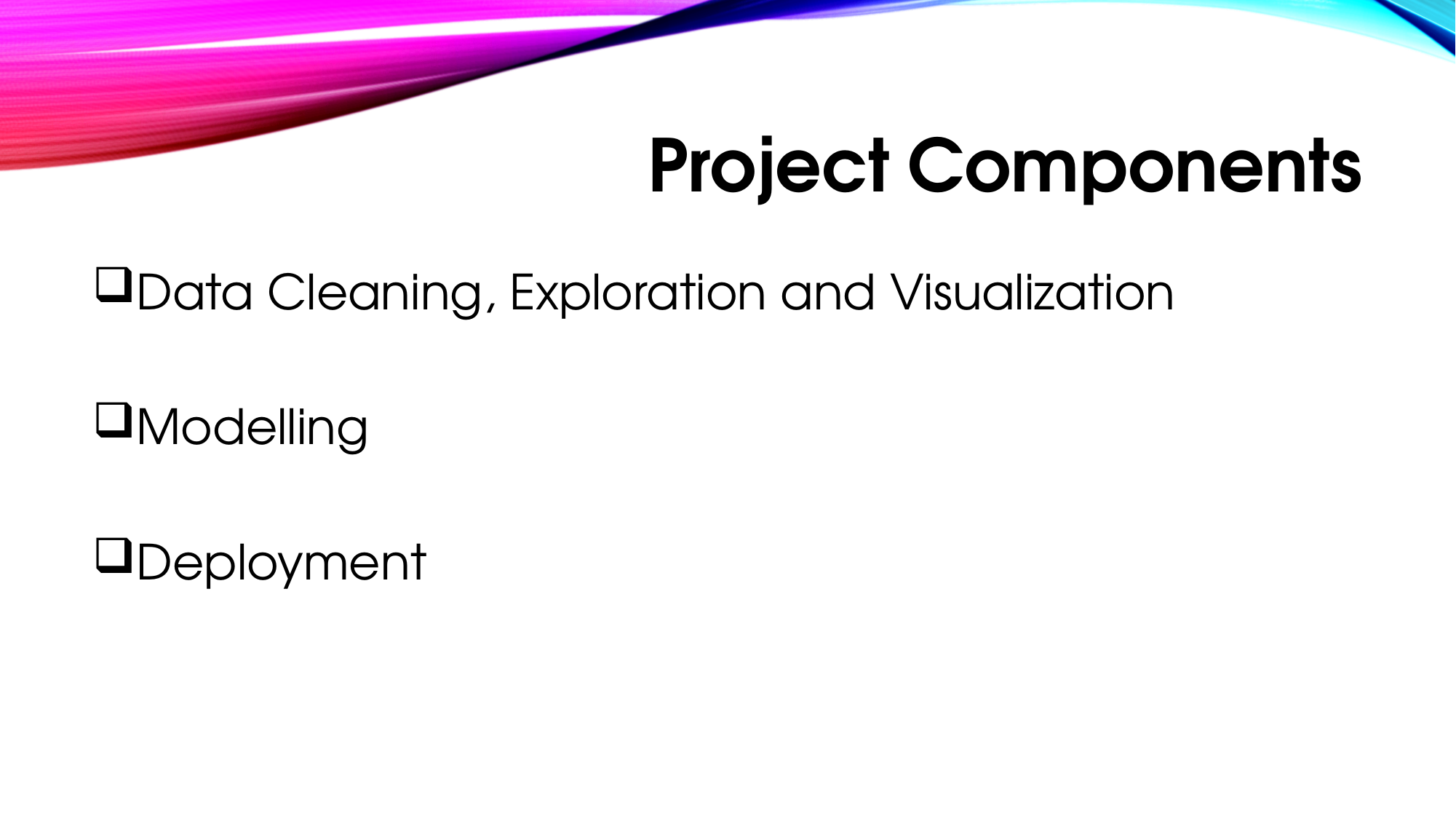

# Project Components
Data Cleaning, Exploration and Visualization

Modelling

Deployment